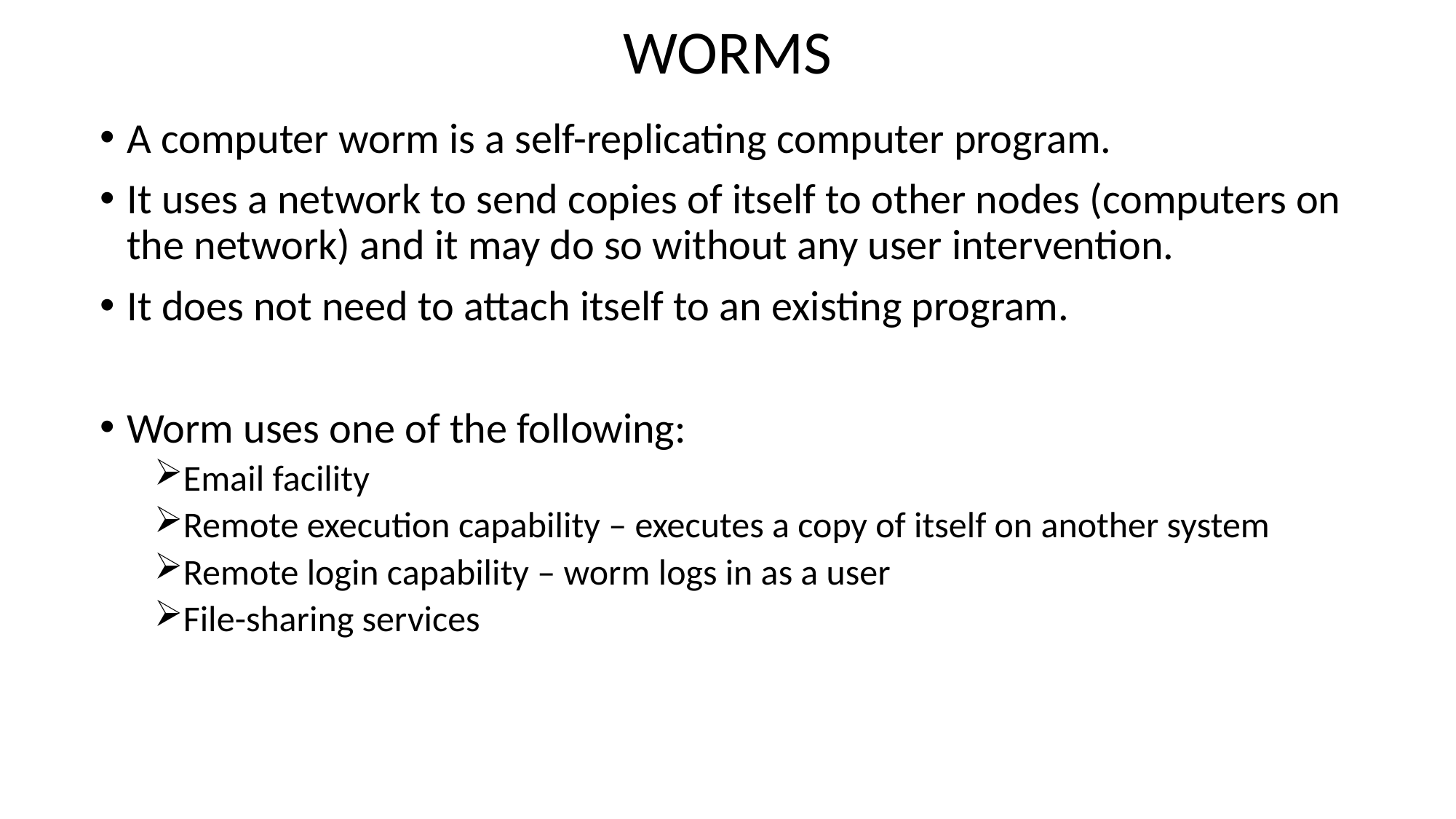

# WORMS
A computer worm is a self-replicating computer program.
It uses a network to send copies of itself to other nodes (computers on the network) and it may do so without any user intervention.
It does not need to attach itself to an existing program.

Worm uses one of the following:
Email facility
Remote execution capability – executes a copy of itself on another system
Remote login capability – worm logs in as a user
File-sharing services